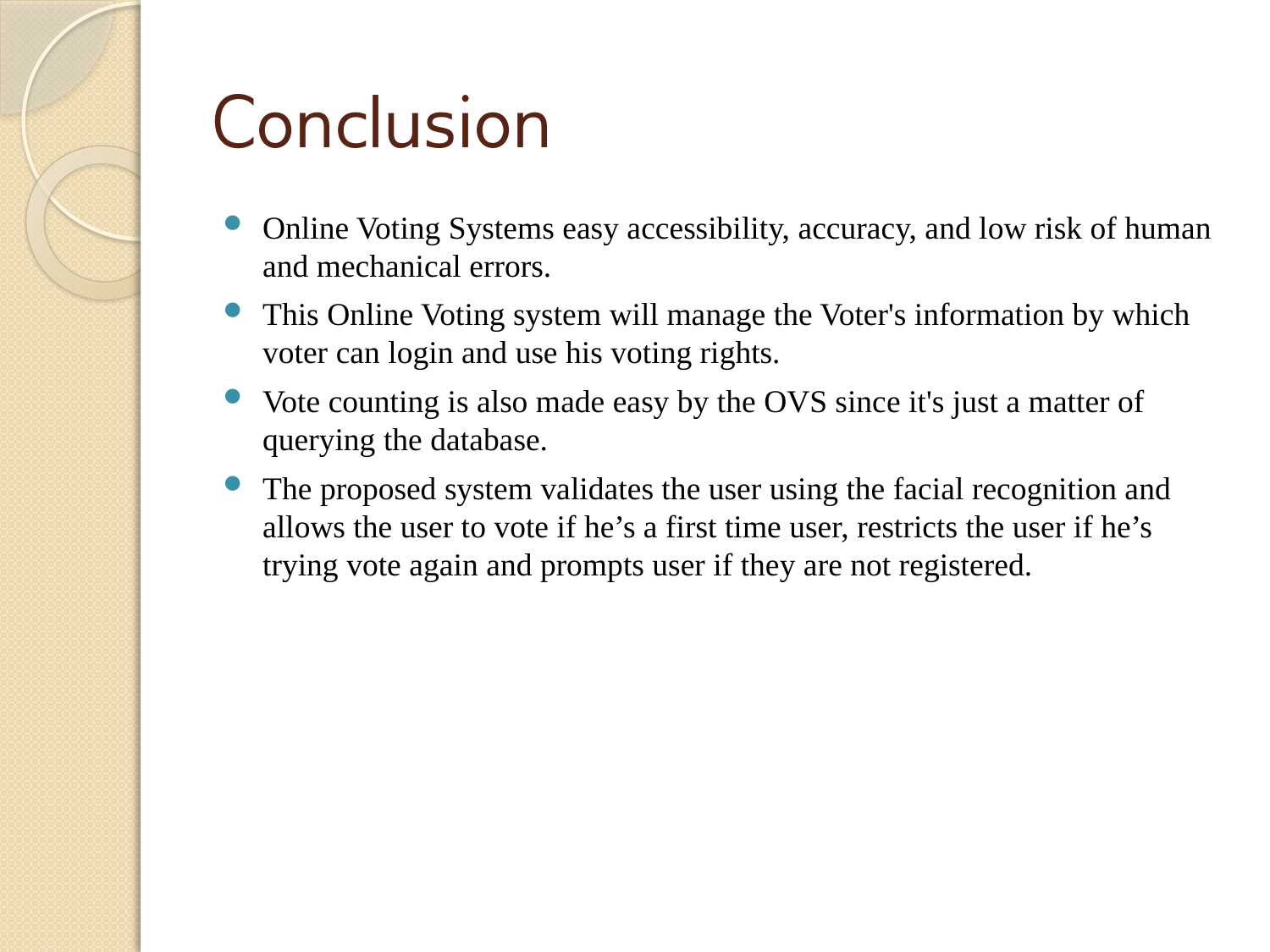

# Conclusion
Online Voting Systems easy accessibility, accuracy, and low risk of human and mechanical errors.
This Online Voting system will manage the Voter's information by which voter can login and use his voting rights.
Vote counting is also made easy by the OVS since it's just a matter of querying the database.
The proposed system validates the user using the facial recognition and allows the user to vote if he’s a first time user, restricts the user if he’s trying vote again and prompts user if they are not registered.